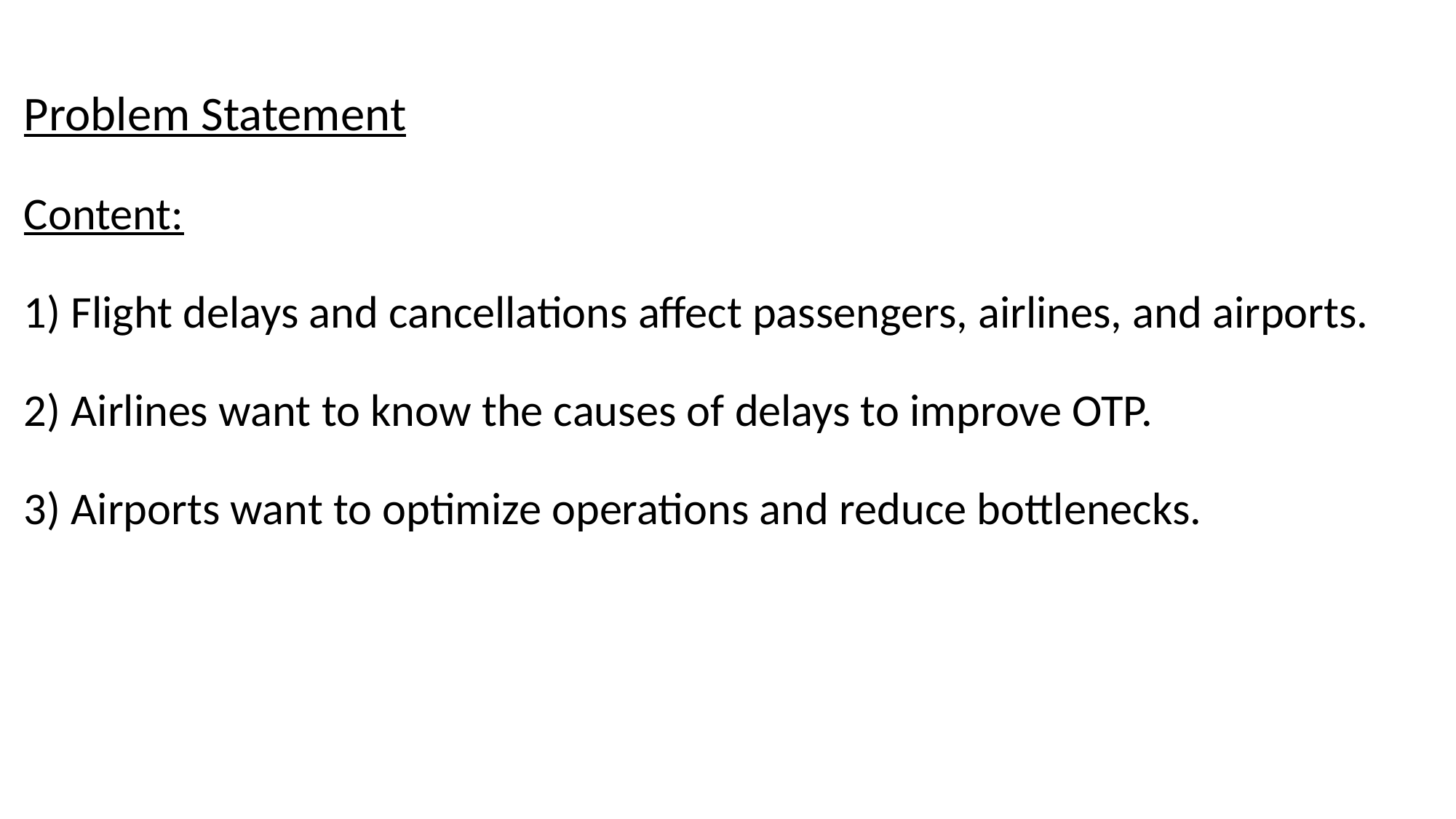

# Problem Statement Content: 1) Flight delays and cancellations affect passengers, airlines, and airports. 2) Airlines want to know the causes of delays to improve OTP. 3) Airports want to optimize operations and reduce bottlenecks.